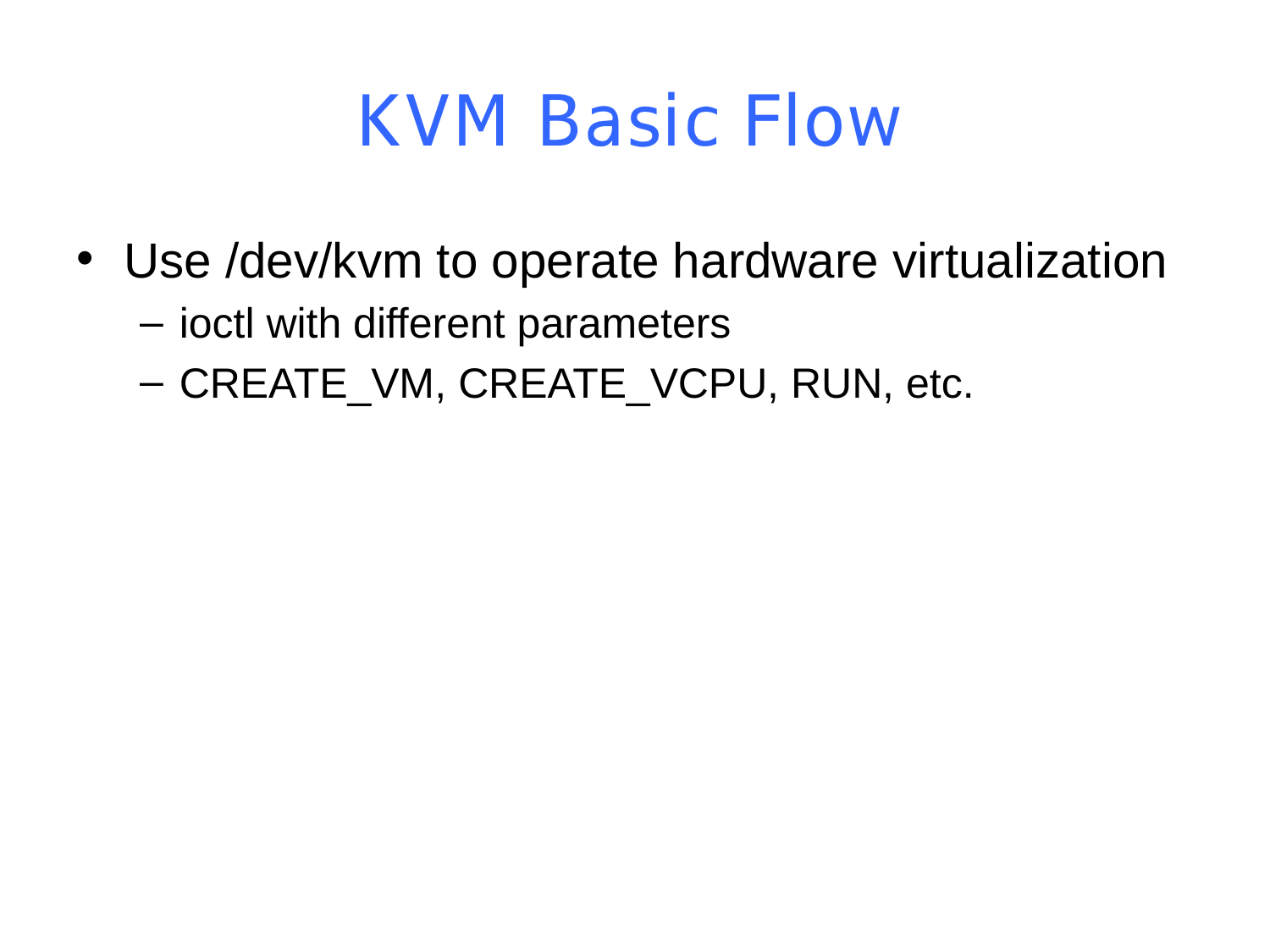

# KVM Basic Flow
Use /dev/kvm to operate hardware virtualization
ioctl with different parameters
CREATE_VM, CREATE_VCPU, RUN, etc.